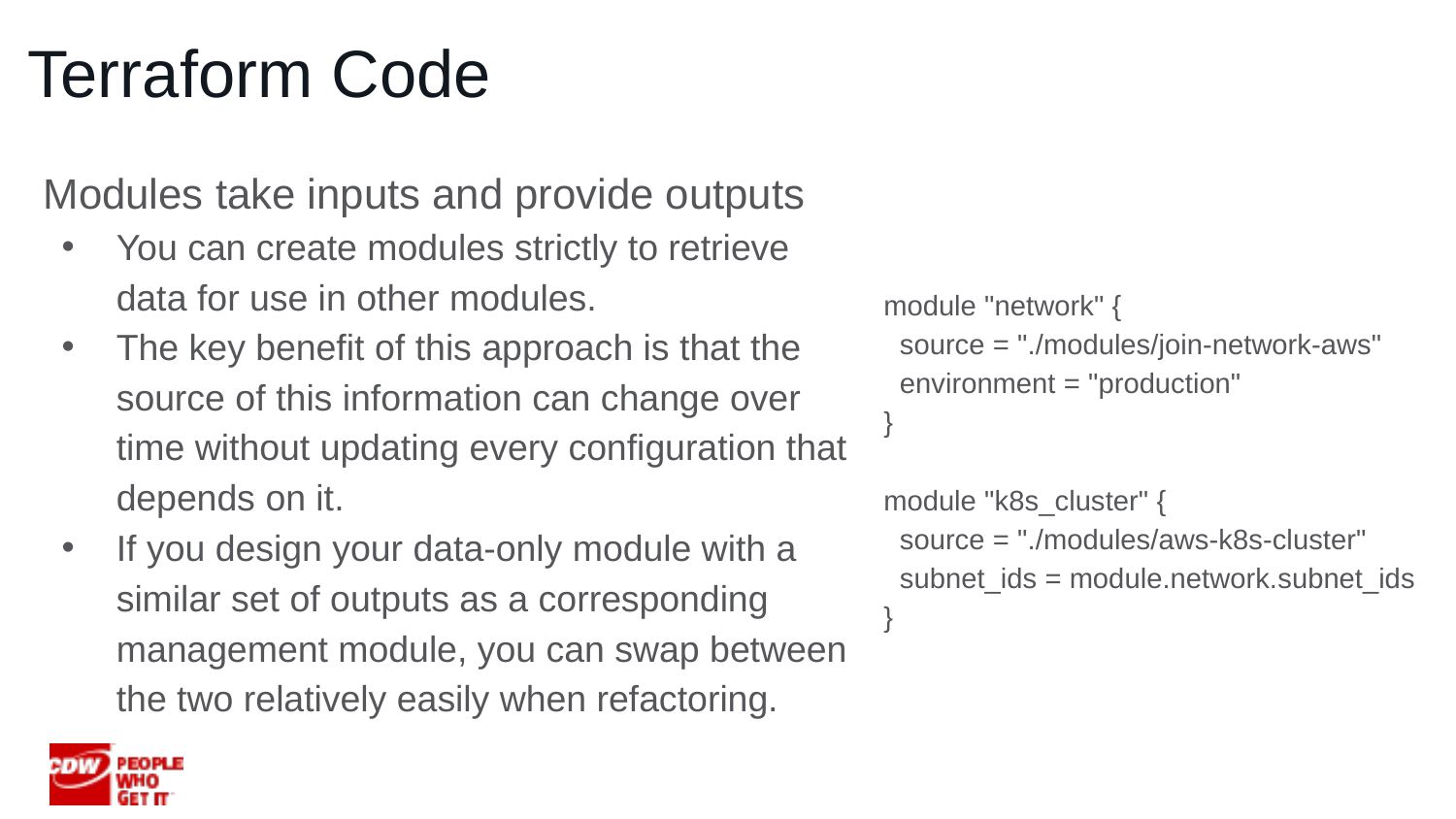

# Terraform Code
Modules take inputs and provide outputs
You can create modules strictly to retrieve data for use in other modules.
The key benefit of this approach is that the source of this information can change over time without updating every configuration that depends on it.
If you design your data-only module with a similar set of outputs as a corresponding management module, you can swap between the two relatively easily when refactoring.
    module "network" {
      source = "./modules/join-network-aws"
      environment = "production"
    }

    module "k8s_cluster" {
      source = "./modules/aws-k8s-cluster"
      subnet_ids = module.network.subnet_ids
    }